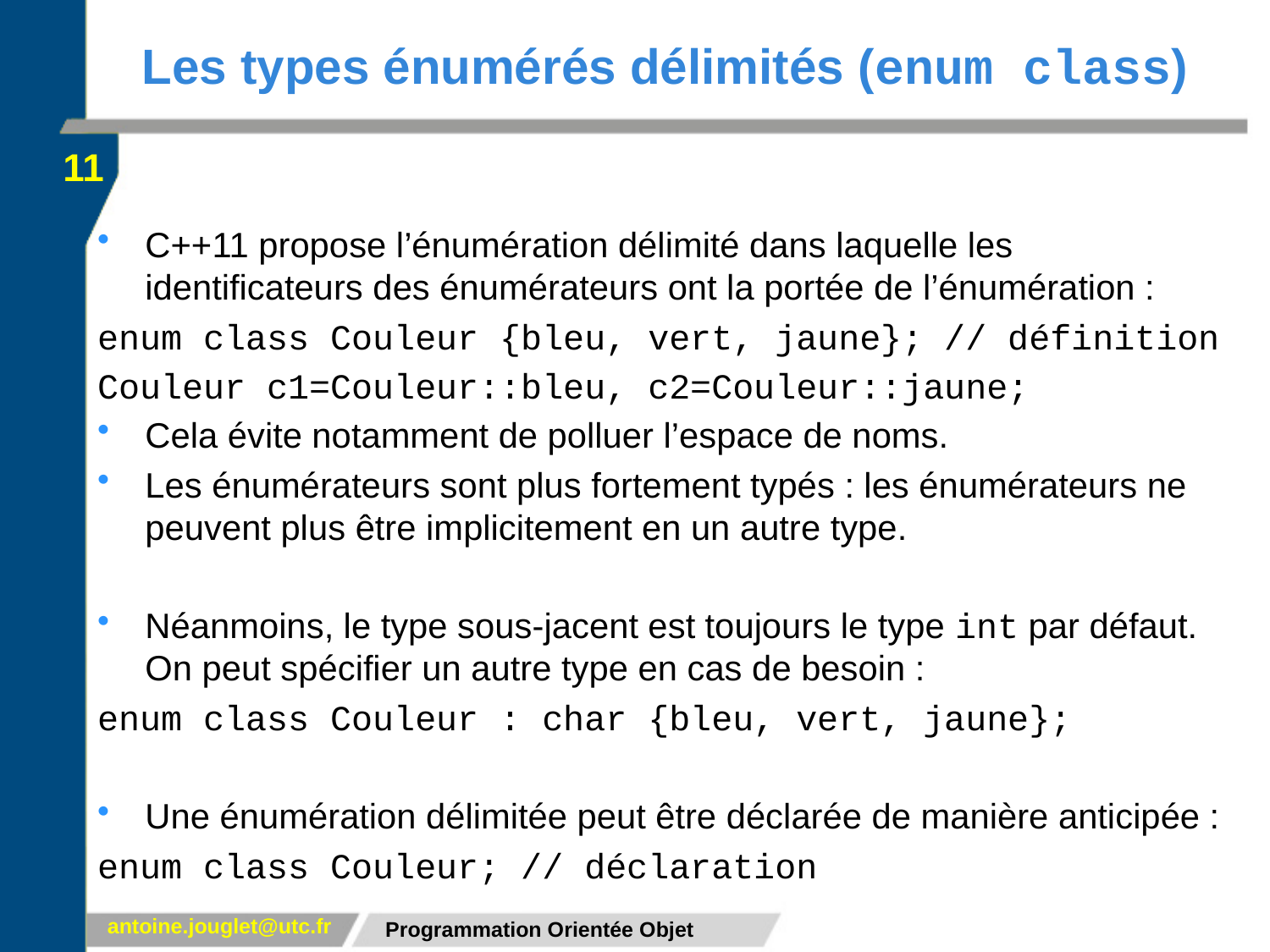

# Les types énumérés délimités (enum class)
11
C++11 propose l’énumération délimité dans laquelle les identificateurs des énumérateurs ont la portée de l’énumération :
enum class Couleur {bleu, vert, jaune}; // définition
Couleur c1=Couleur::bleu, c2=Couleur::jaune;
Cela évite notamment de polluer l’espace de noms.
Les énumérateurs sont plus fortement typés : les énumérateurs ne peuvent plus être implicitement en un autre type.

Néanmoins, le type sous-jacent est toujours le type int par défaut. On peut spécifier un autre type en cas de besoin :
enum class Couleur : char {bleu, vert, jaune};

Une énumération délimitée peut être déclarée de manière anticipée :
enum class Couleur; // déclaration